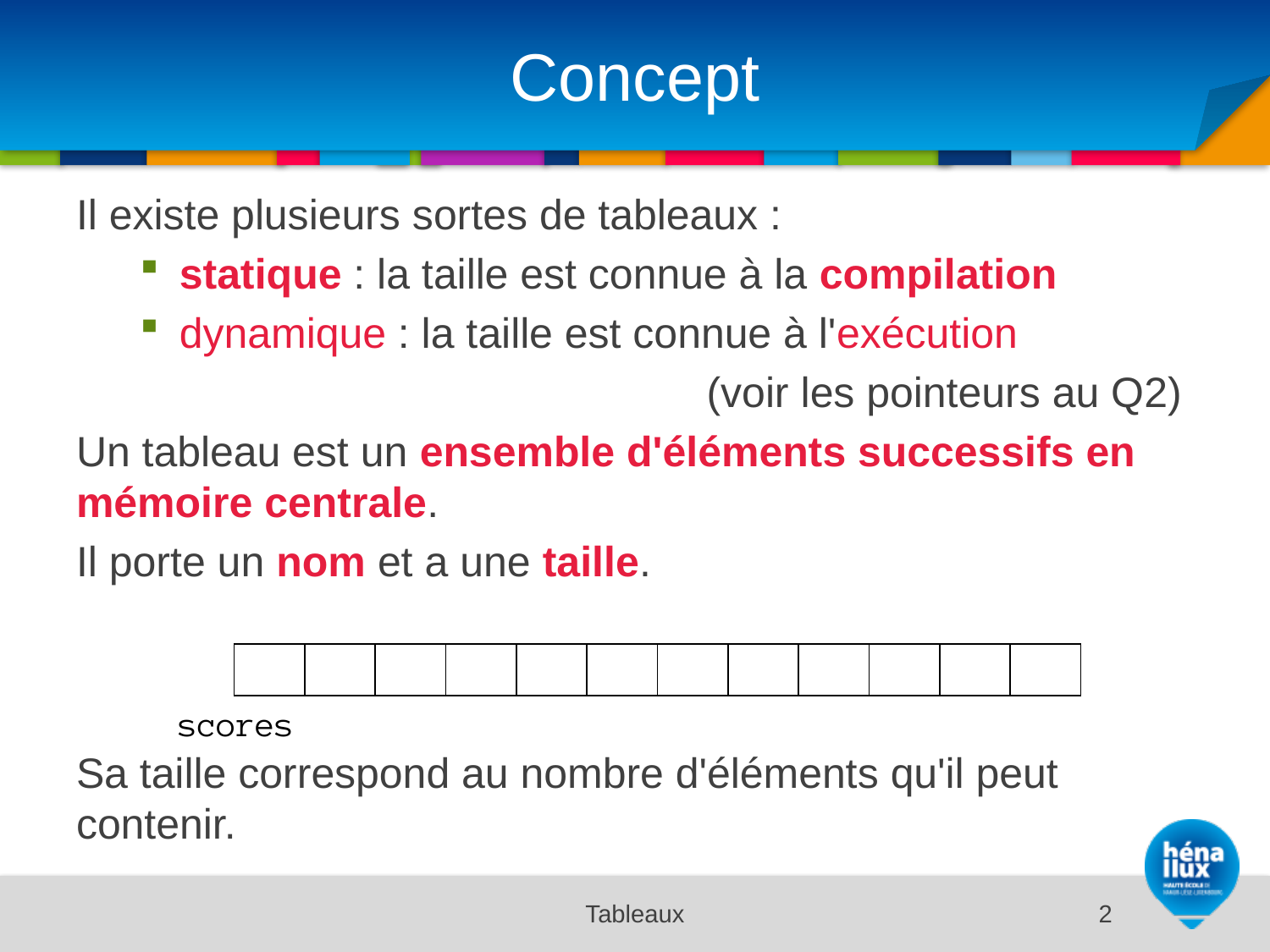

# Concept
Il existe plusieurs sortes de tableaux :
statique : la taille est connue à la compilation
dynamique : la taille est connue à l'exécution
(voir les pointeurs au Q2)
Un tableau est un ensemble d'éléments successifs en mémoire centrale.
Il porte un nom et a une taille.

Sa taille correspond au nombre d'éléments qu'il peut contenir.
|  |  |  |  |  |  |  |  |  |  |  |  |
| --- | --- | --- | --- | --- | --- | --- | --- | --- | --- | --- | --- |
scores
Tableaux
2